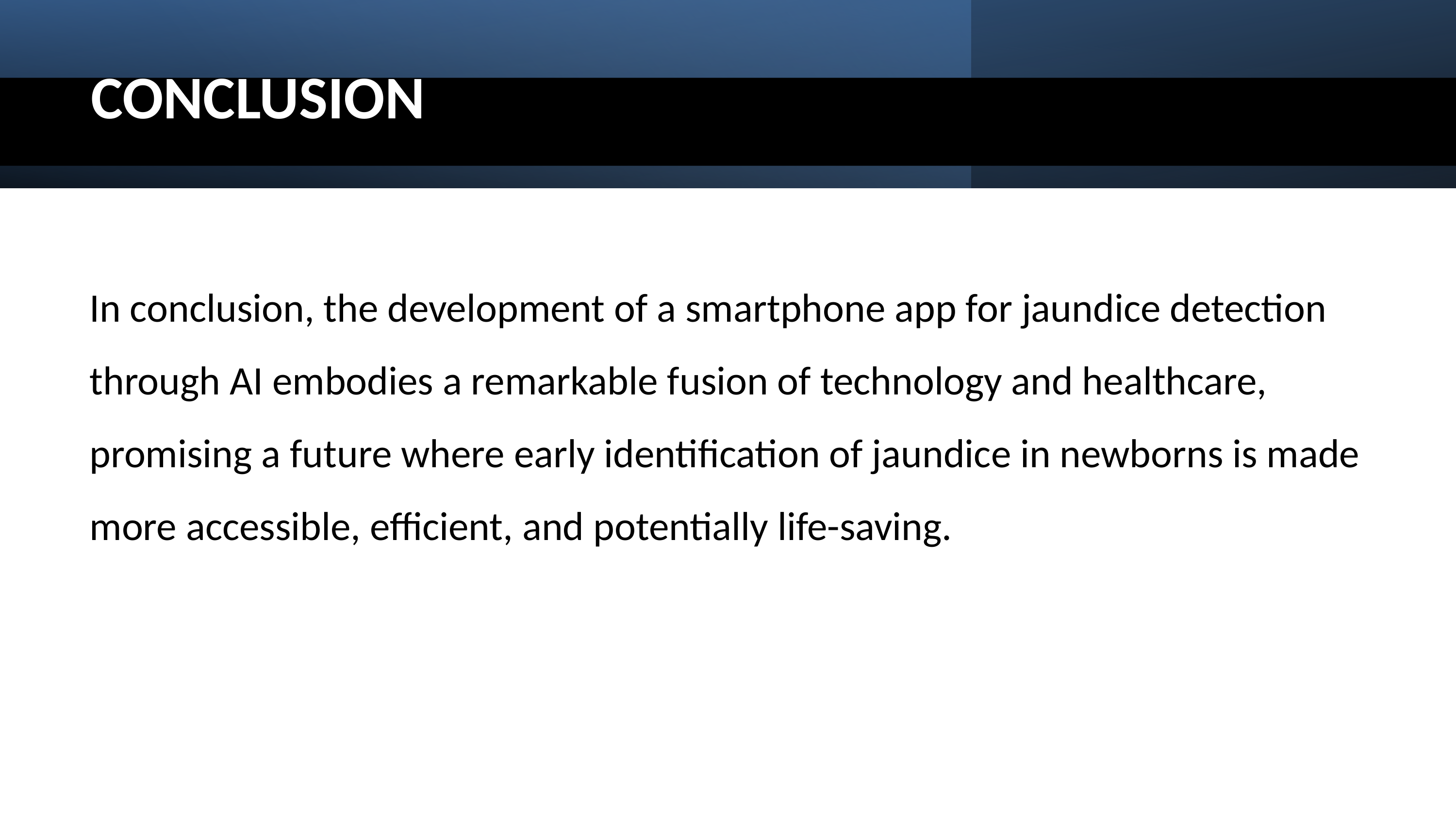

# CONCLUSION

In conclusion, the development of a smartphone app for jaundice detection through AI embodies a remarkable fusion of technology and healthcare, promising a future where early identification of jaundice in newborns is made more accessible, efficient, and potentially life-saving.